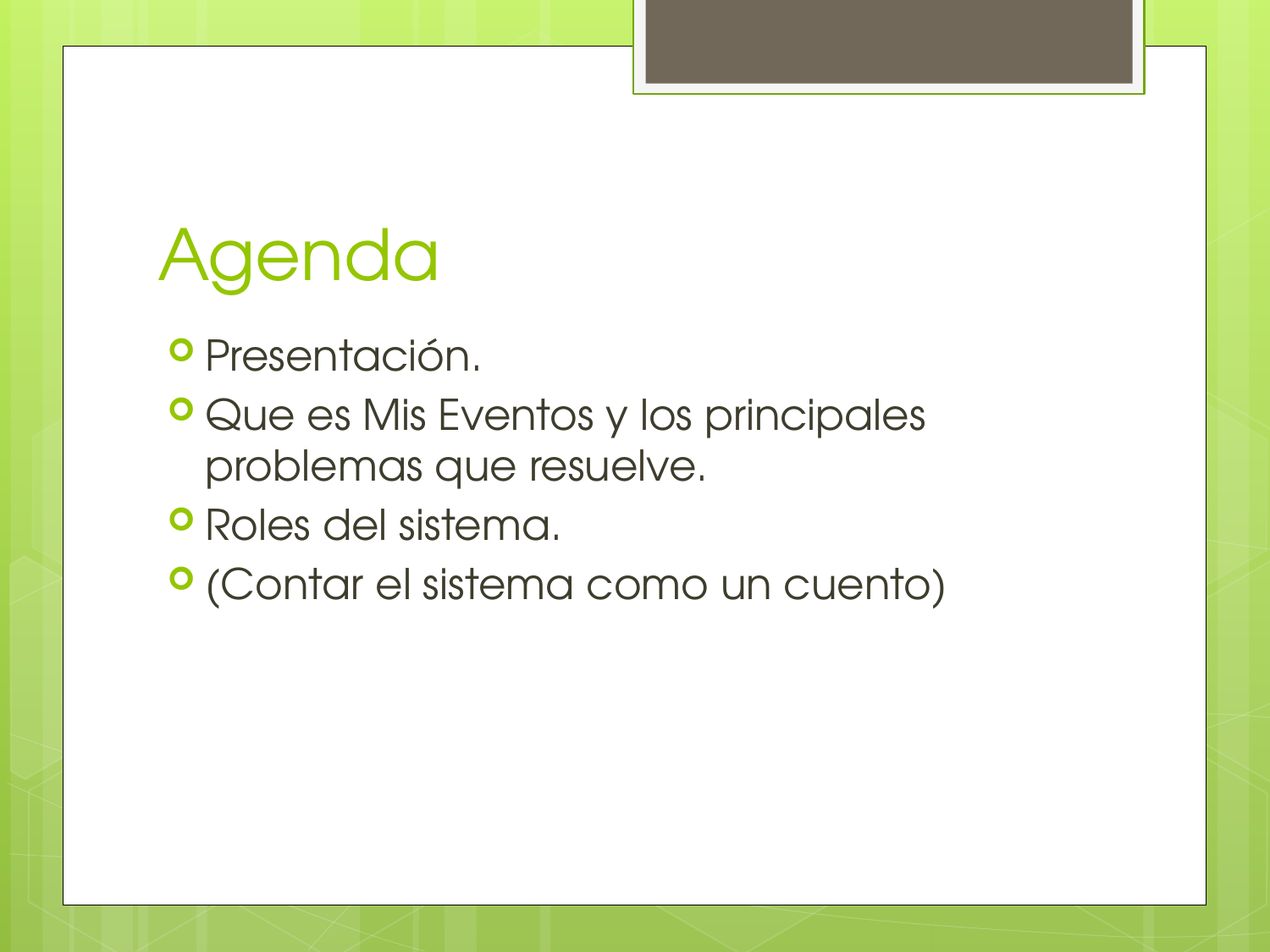

# Agenda
Presentación.
Que es Mis Eventos y los principales problemas que resuelve.
Roles del sistema.
(Contar el sistema como un cuento)